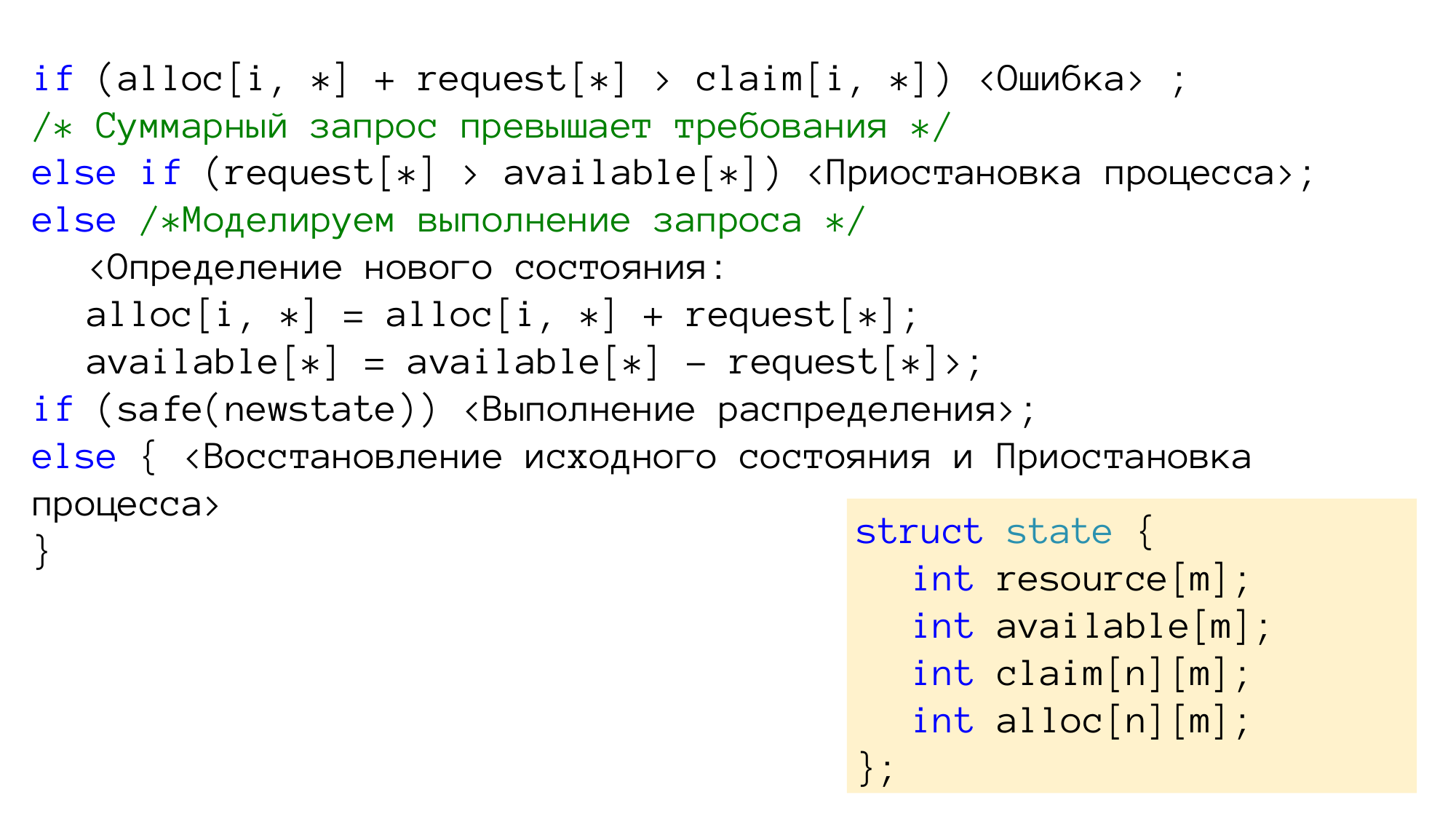

if (alloc[i, *] + request[*] > claim[i, *]) <Ошибка> ;
/* Суммарный запрос превышает требования */
else if (request[*] > available[*]) <Приостановка процесса>;
else /*Моделируем выполнение запроса */
<Определение нового состояния:
alloc[i, *] = alloc[i, *] + request[*];
available[*] = available[*] - request[*]>;
if (safe(newstate)) <Выполнение распределения>;
else { <Восстановление исходного состояния и Приостановка процесса>
}
struct state {
int resource[m];
int available[m];
int claim[n][m];
int alloc[n][m];
};